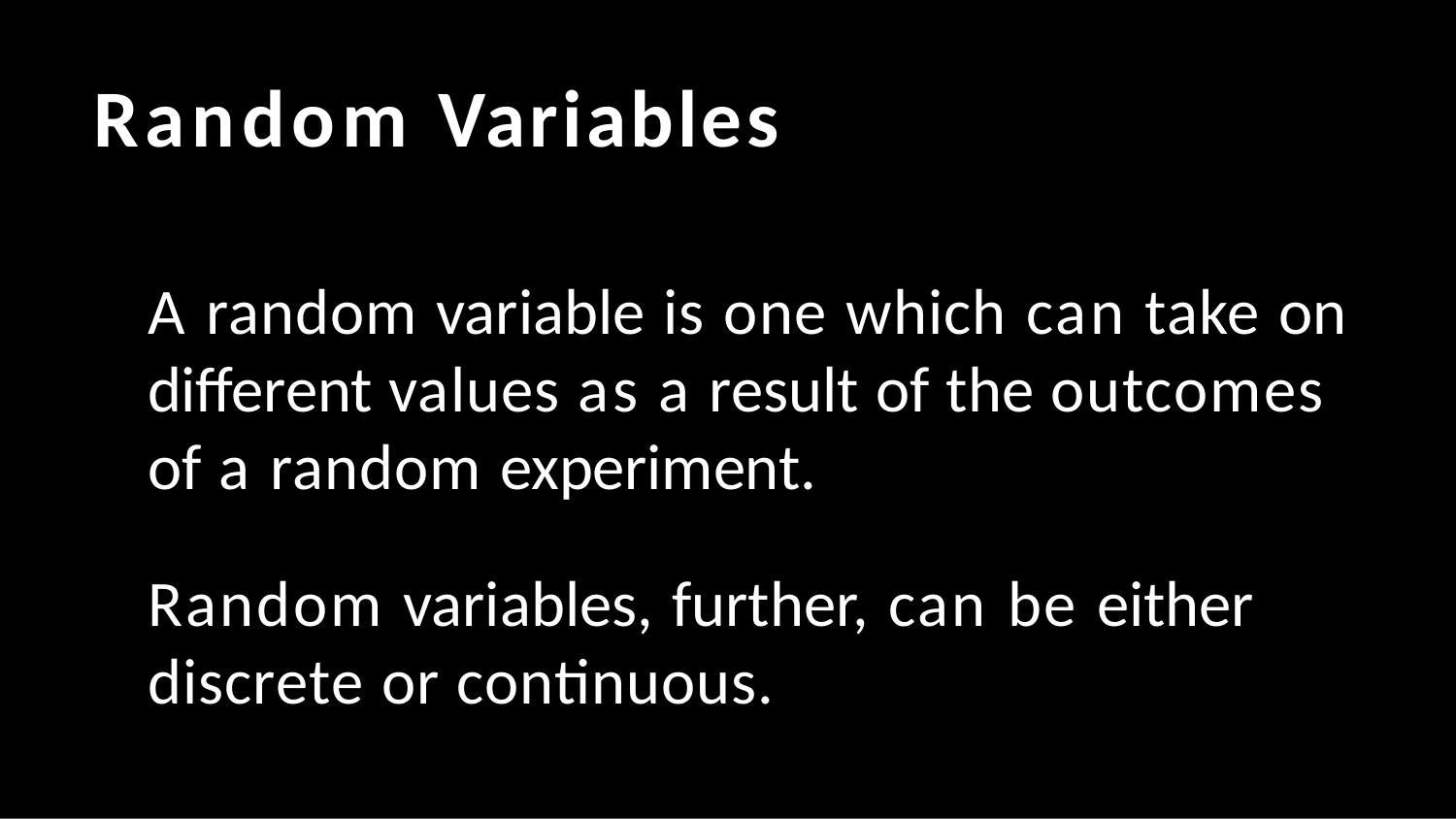

# Random Variables
A random variable is one which can take on different values as a result of the outcomes of a random experiment.
Random variables, further, can be either discrete or continuous.